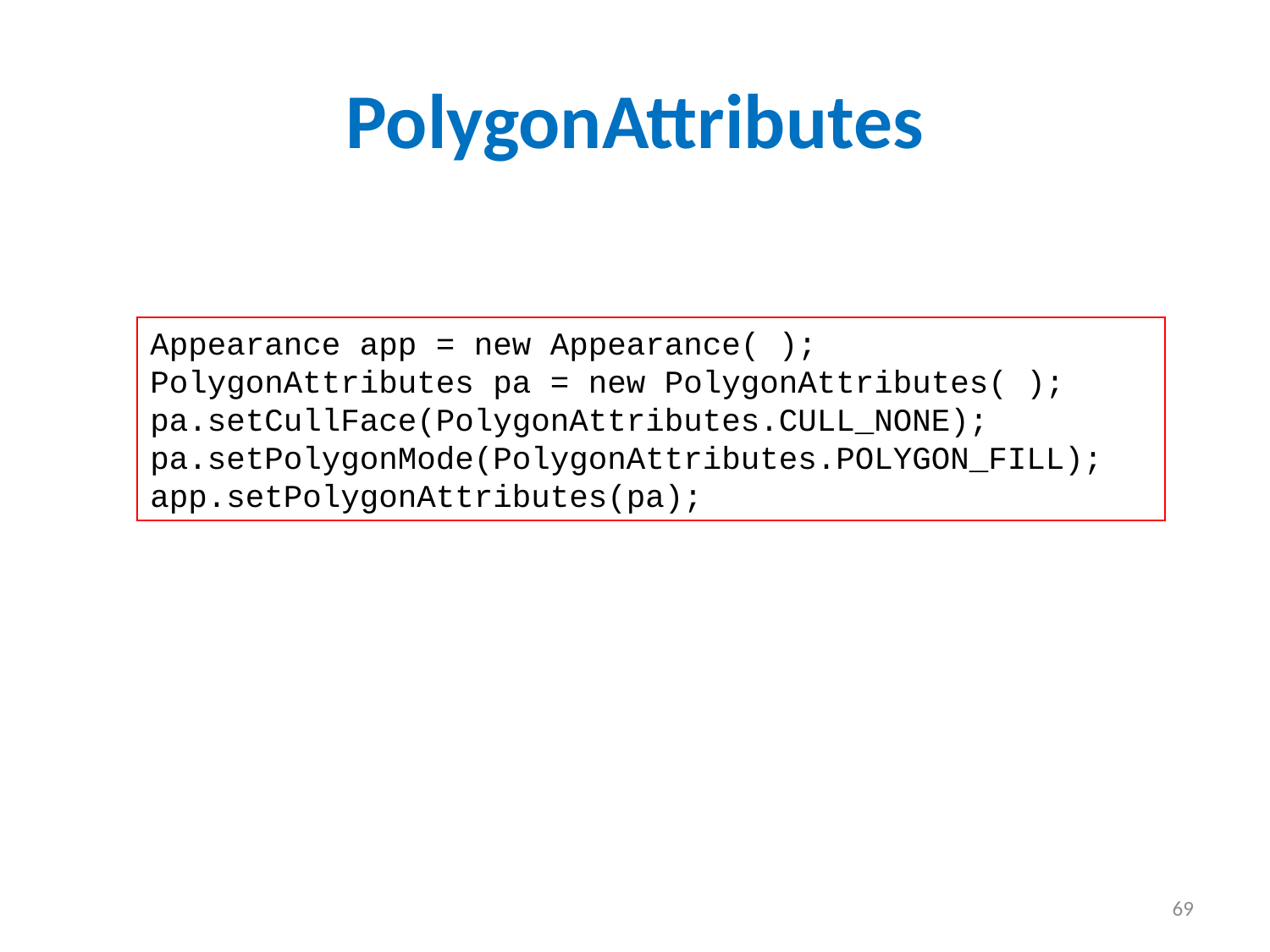

# PolygonAttributes
Appearance app = new Appearance( );
PolygonAttributes pa = new PolygonAttributes( );
pa.setCullFace(PolygonAttributes.CULL_NONE);
pa.setPolygonMode(PolygonAttributes.POLYGON_FILL);
app.setPolygonAttributes(pa);
69